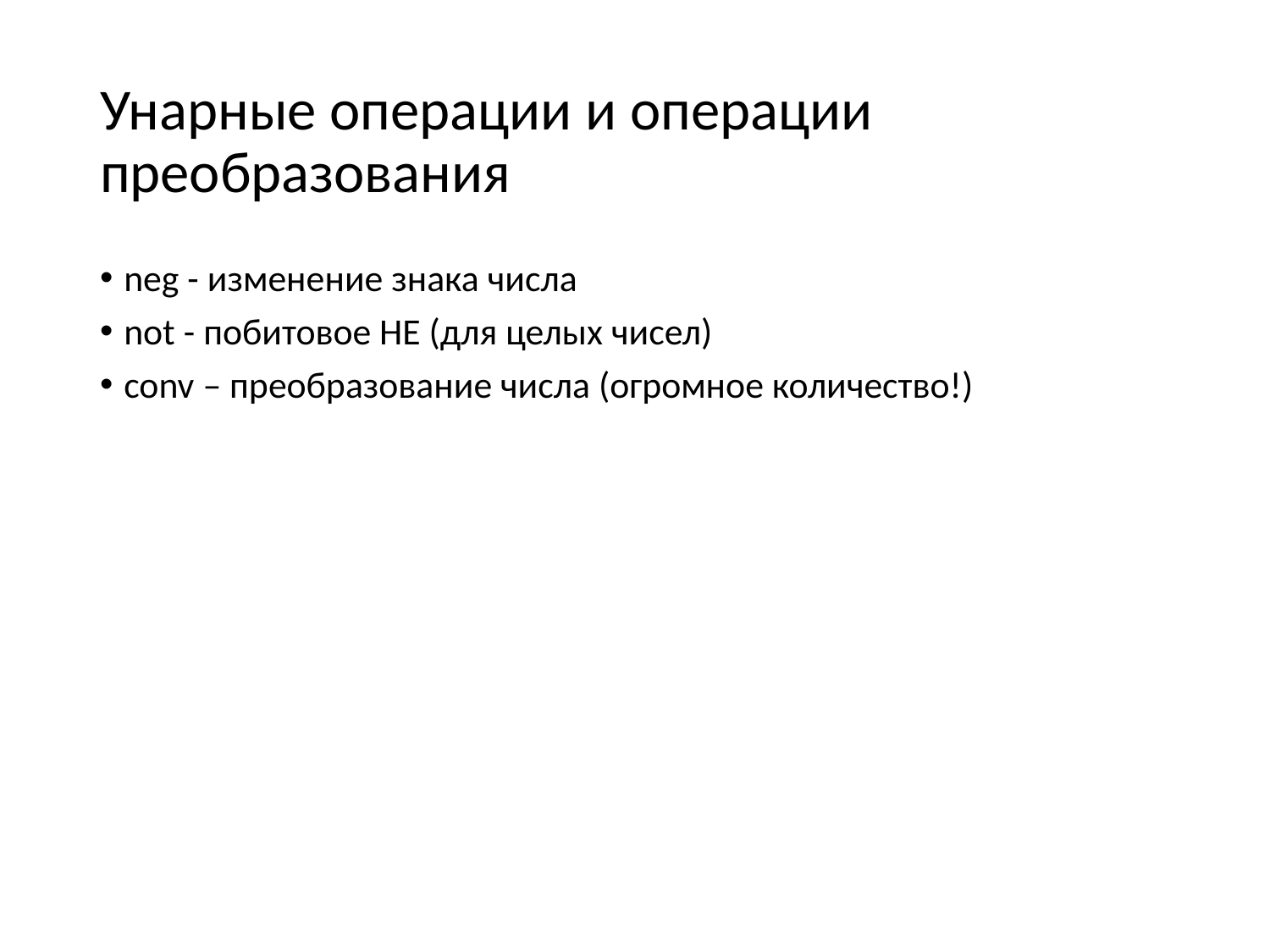

# Унарные операции и операции преобразования
neg - изменение знака числа
not - побитовое НЕ (для целых чисел)
conv – преобразование числа (огромное количество!)